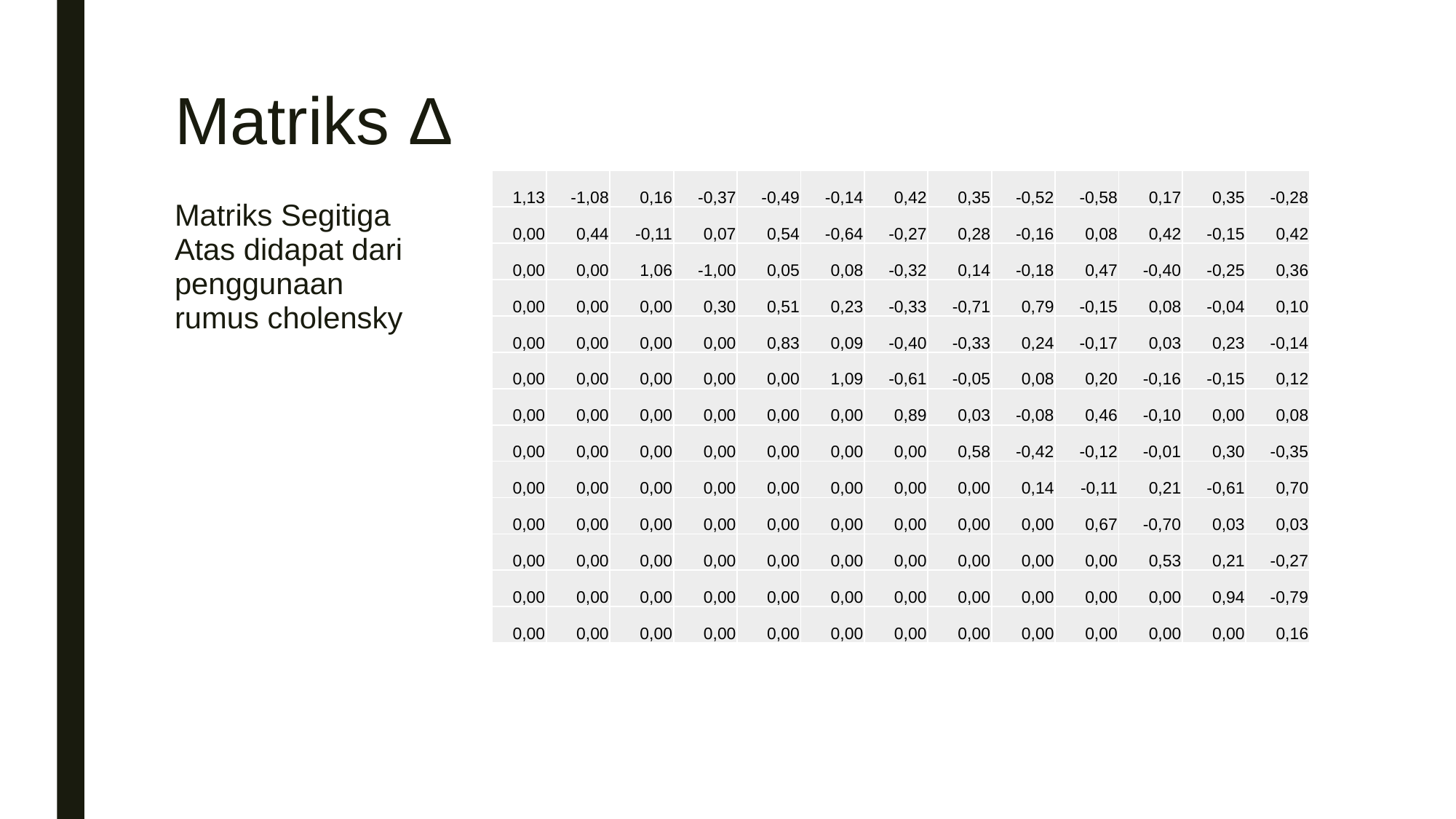

# Matriks Δ
| 1,13 | -1,08 | 0,16 | -0,37 | -0,49 | -0,14 | 0,42 | 0,35 | -0,52 | -0,58 | 0,17 | 0,35 | -0,28 |
| --- | --- | --- | --- | --- | --- | --- | --- | --- | --- | --- | --- | --- |
| 0,00 | 0,44 | -0,11 | 0,07 | 0,54 | -0,64 | -0,27 | 0,28 | -0,16 | 0,08 | 0,42 | -0,15 | 0,42 |
| 0,00 | 0,00 | 1,06 | -1,00 | 0,05 | 0,08 | -0,32 | 0,14 | -0,18 | 0,47 | -0,40 | -0,25 | 0,36 |
| 0,00 | 0,00 | 0,00 | 0,30 | 0,51 | 0,23 | -0,33 | -0,71 | 0,79 | -0,15 | 0,08 | -0,04 | 0,10 |
| 0,00 | 0,00 | 0,00 | 0,00 | 0,83 | 0,09 | -0,40 | -0,33 | 0,24 | -0,17 | 0,03 | 0,23 | -0,14 |
| 0,00 | 0,00 | 0,00 | 0,00 | 0,00 | 1,09 | -0,61 | -0,05 | 0,08 | 0,20 | -0,16 | -0,15 | 0,12 |
| 0,00 | 0,00 | 0,00 | 0,00 | 0,00 | 0,00 | 0,89 | 0,03 | -0,08 | 0,46 | -0,10 | 0,00 | 0,08 |
| 0,00 | 0,00 | 0,00 | 0,00 | 0,00 | 0,00 | 0,00 | 0,58 | -0,42 | -0,12 | -0,01 | 0,30 | -0,35 |
| 0,00 | 0,00 | 0,00 | 0,00 | 0,00 | 0,00 | 0,00 | 0,00 | 0,14 | -0,11 | 0,21 | -0,61 | 0,70 |
| 0,00 | 0,00 | 0,00 | 0,00 | 0,00 | 0,00 | 0,00 | 0,00 | 0,00 | 0,67 | -0,70 | 0,03 | 0,03 |
| 0,00 | 0,00 | 0,00 | 0,00 | 0,00 | 0,00 | 0,00 | 0,00 | 0,00 | 0,00 | 0,53 | 0,21 | -0,27 |
| 0,00 | 0,00 | 0,00 | 0,00 | 0,00 | 0,00 | 0,00 | 0,00 | 0,00 | 0,00 | 0,00 | 0,94 | -0,79 |
| 0,00 | 0,00 | 0,00 | 0,00 | 0,00 | 0,00 | 0,00 | 0,00 | 0,00 | 0,00 | 0,00 | 0,00 | 0,16 |
Matriks Segitiga Atas didapat dari penggunaan rumus cholensky